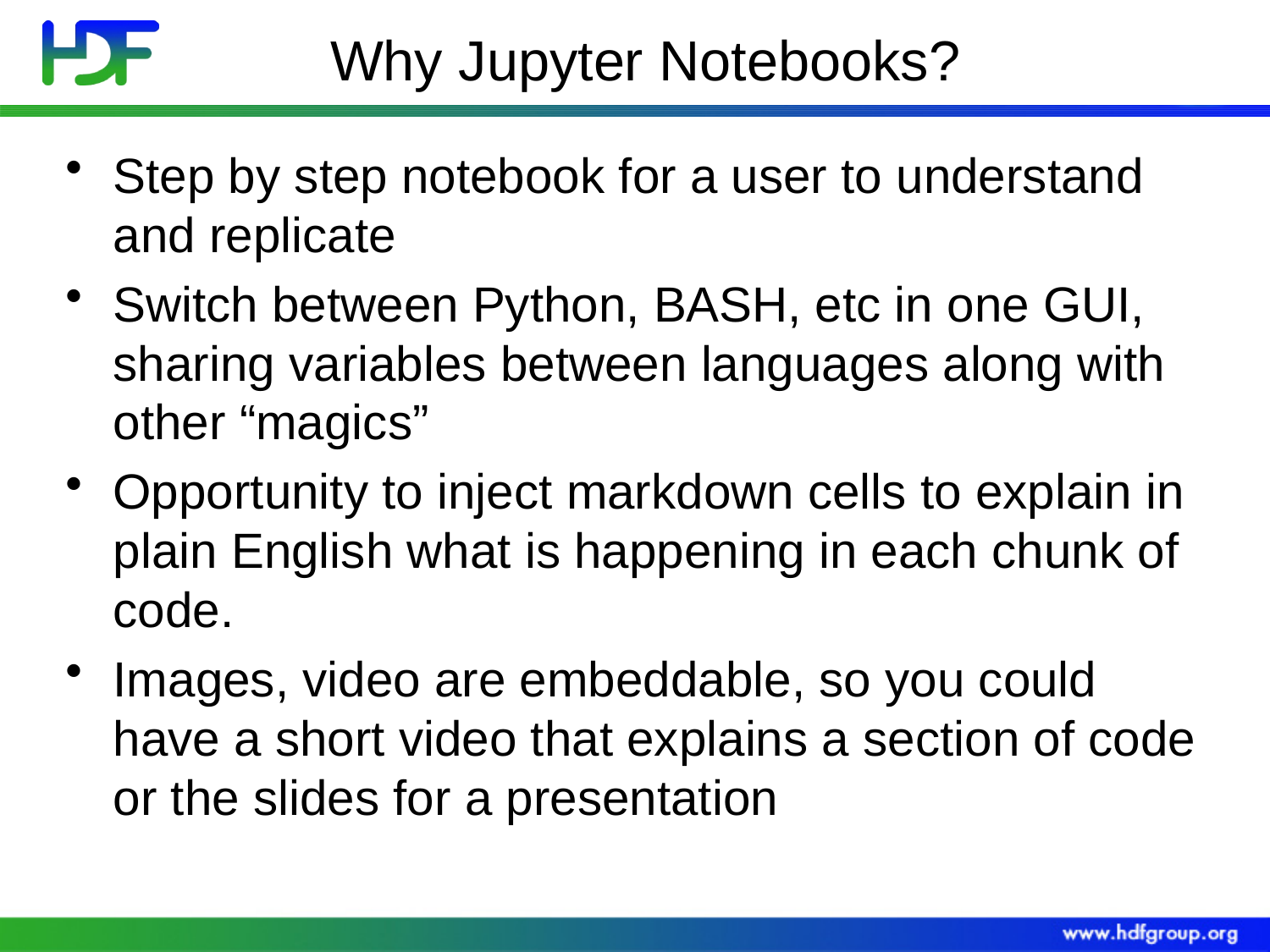

# Why Jupyter Notebooks?
Step by step notebook for a user to understand and replicate
Switch between Python, BASH, etc in one GUI, sharing variables between languages along with other “magics”
Opportunity to inject markdown cells to explain in plain English what is happening in each chunk of code.
Images, video are embeddable, so you could have a short video that explains a section of code or the slides for a presentation